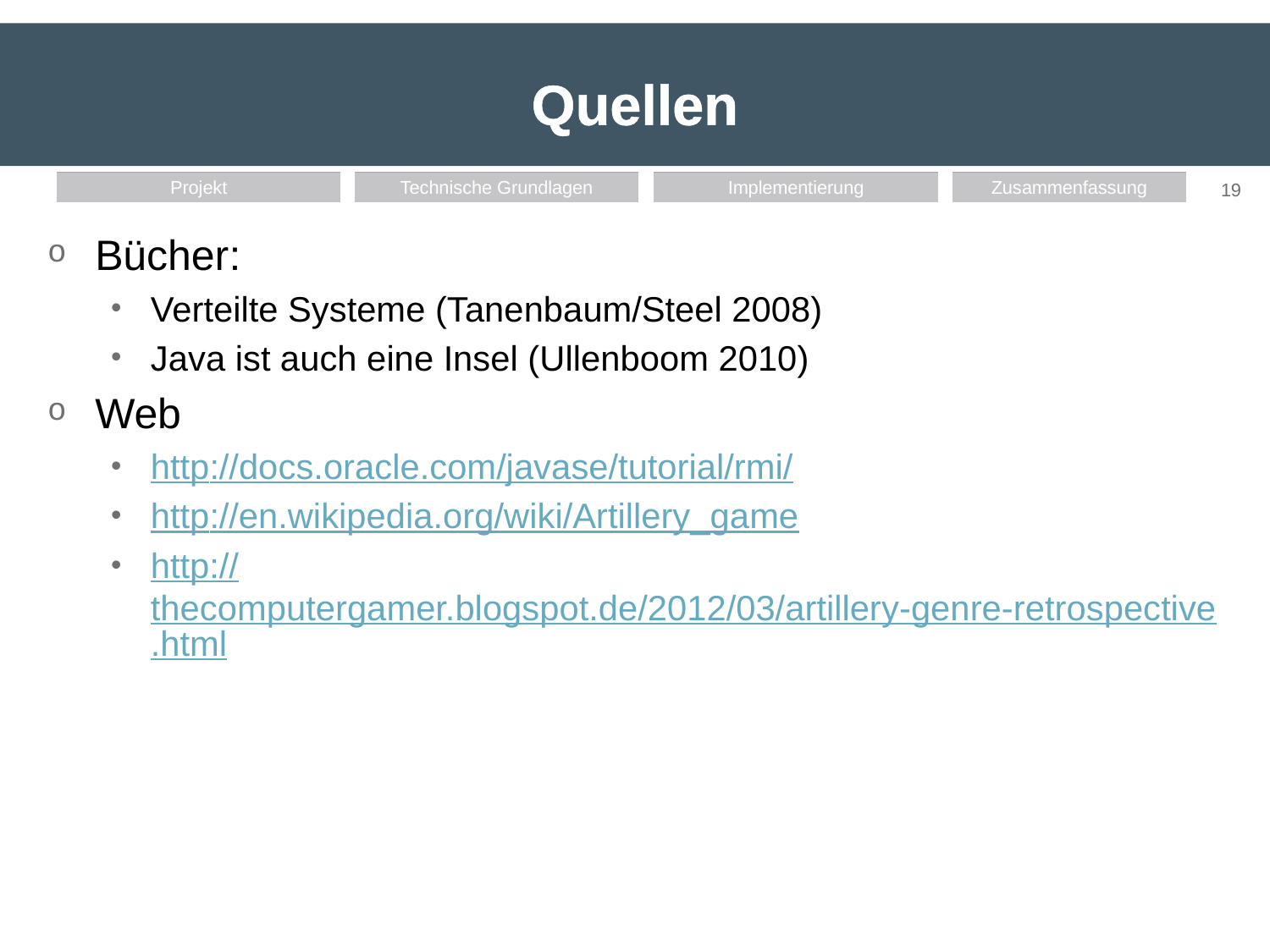

# Quellen
Bücher:
Verteilte Systeme (Tanenbaum/Steel 2008)
Java ist auch eine Insel (Ullenboom 2010)
Web
http://docs.oracle.com/javase/tutorial/rmi/
http://en.wikipedia.org/wiki/Artillery_game
http://thecomputergamer.blogspot.de/2012/03/artillery-genre-retrospective.html